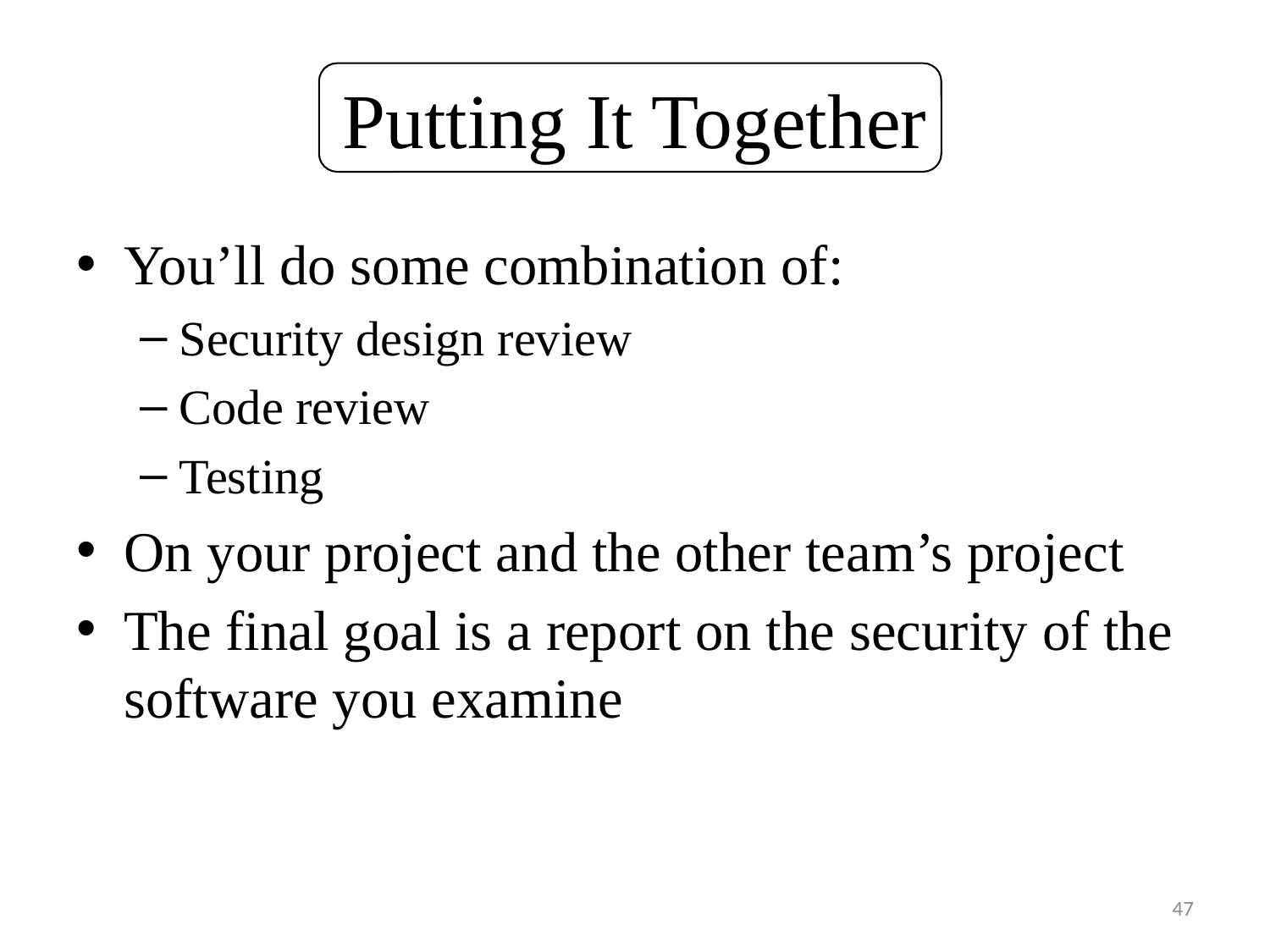

# Putting It Together

You’ll do some combination of:
Security design review
Code review
Testing
On your project and the other team’s project
The final goal is a report on the security of the software you examine

47